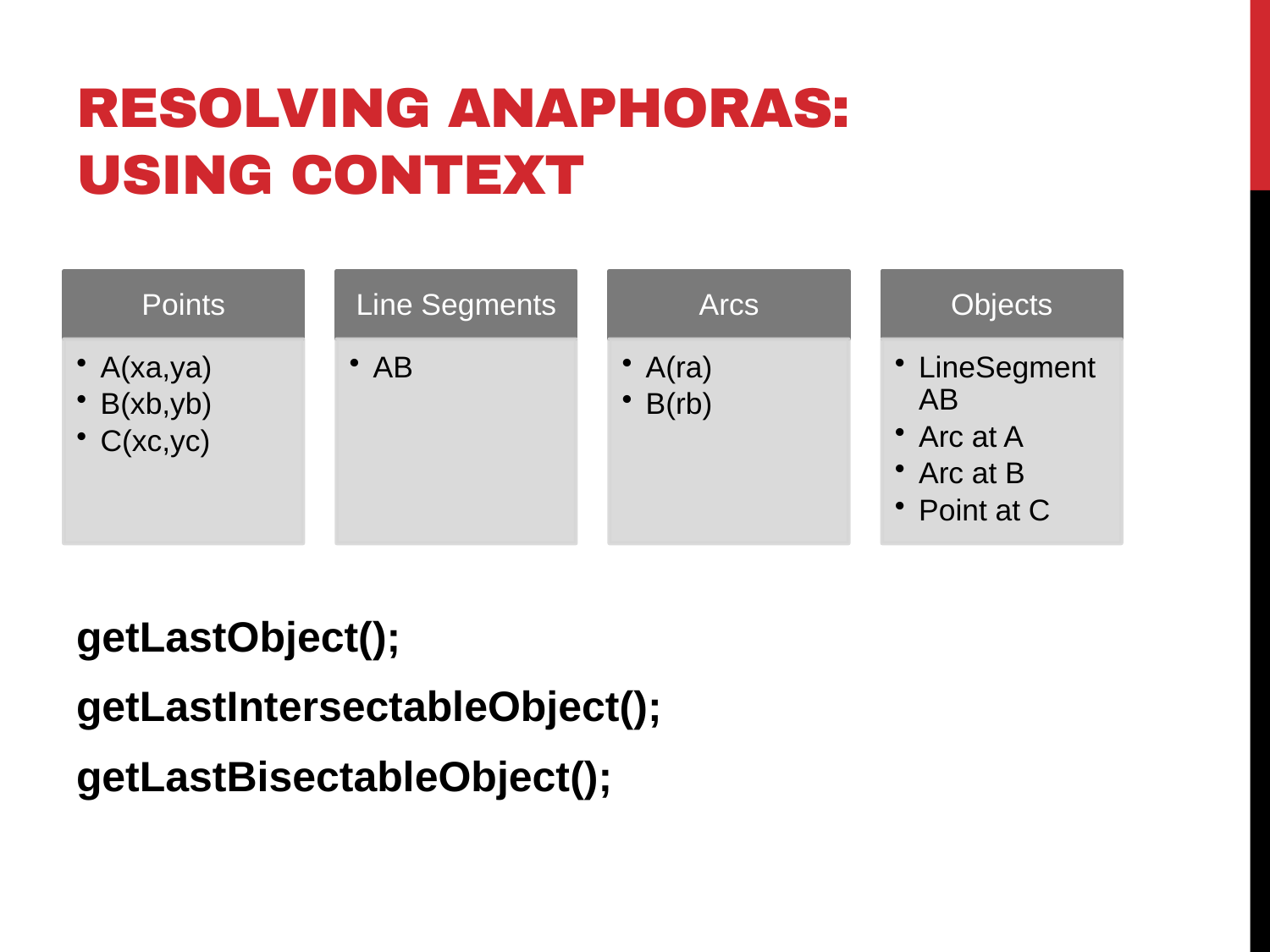

# Resolving anaphoras: using context
Points
A(xa,ya)
B(xb,yb)
C(xc,yc)
Line Segments
AB
Arcs
A(ra)
B(rb)
Objects
LineSegment AB
Arc at A
Arc at B
Point at C
getLastObject();
getLastIntersectableObject();
getLastBisectableObject();